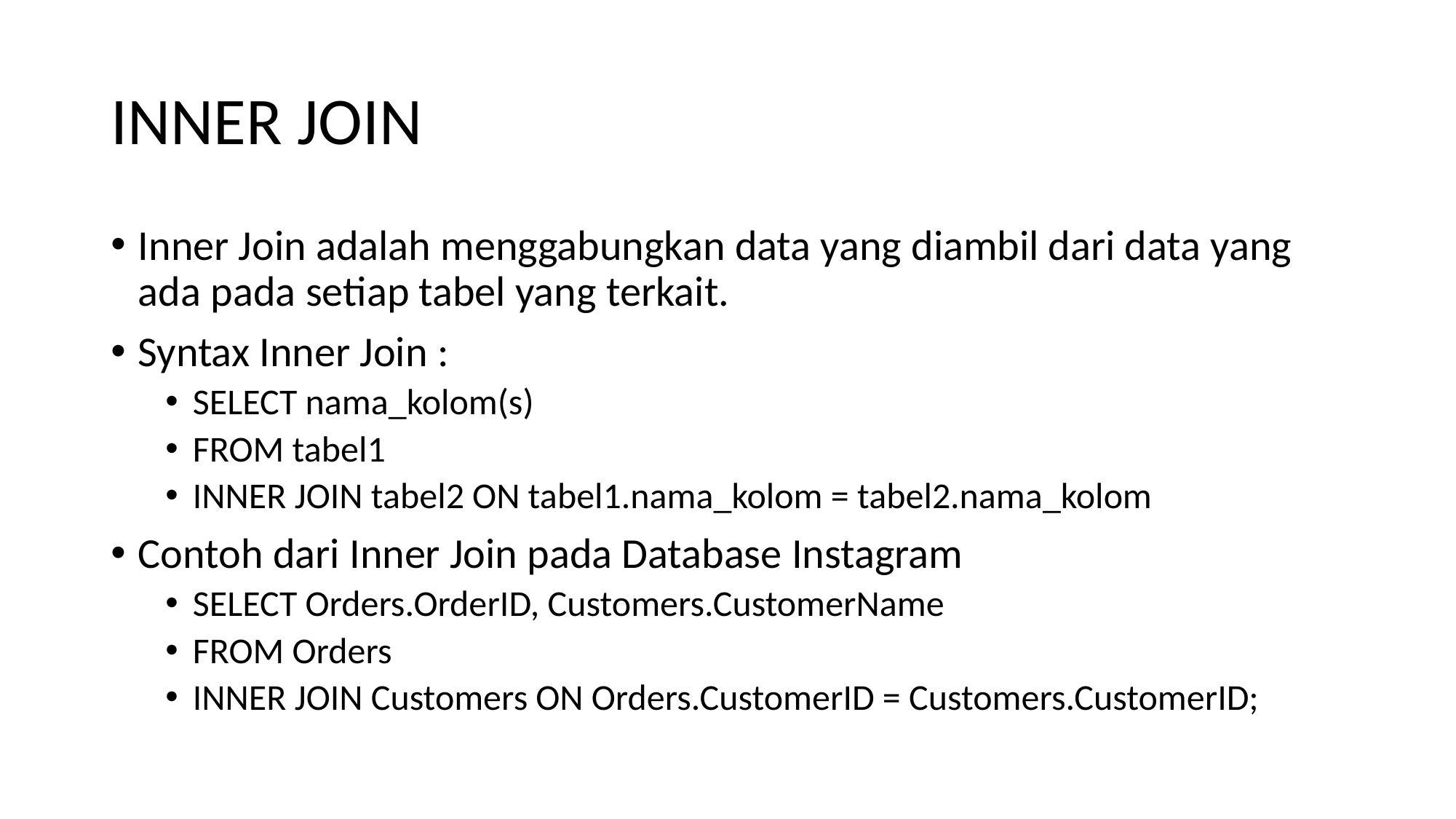

# INNER JOIN
Inner Join adalah menggabungkan data yang diambil dari data yang ada pada setiap tabel yang terkait.
Syntax Inner Join :
SELECT nama_kolom(s)
FROM tabel1
INNER JOIN tabel2 ON tabel1.nama_kolom = tabel2.nama_kolom
Contoh dari Inner Join pada Database Instagram
SELECT Orders.OrderID, Customers.CustomerName
FROM Orders
INNER JOIN Customers ON Orders.CustomerID = Customers.CustomerID;